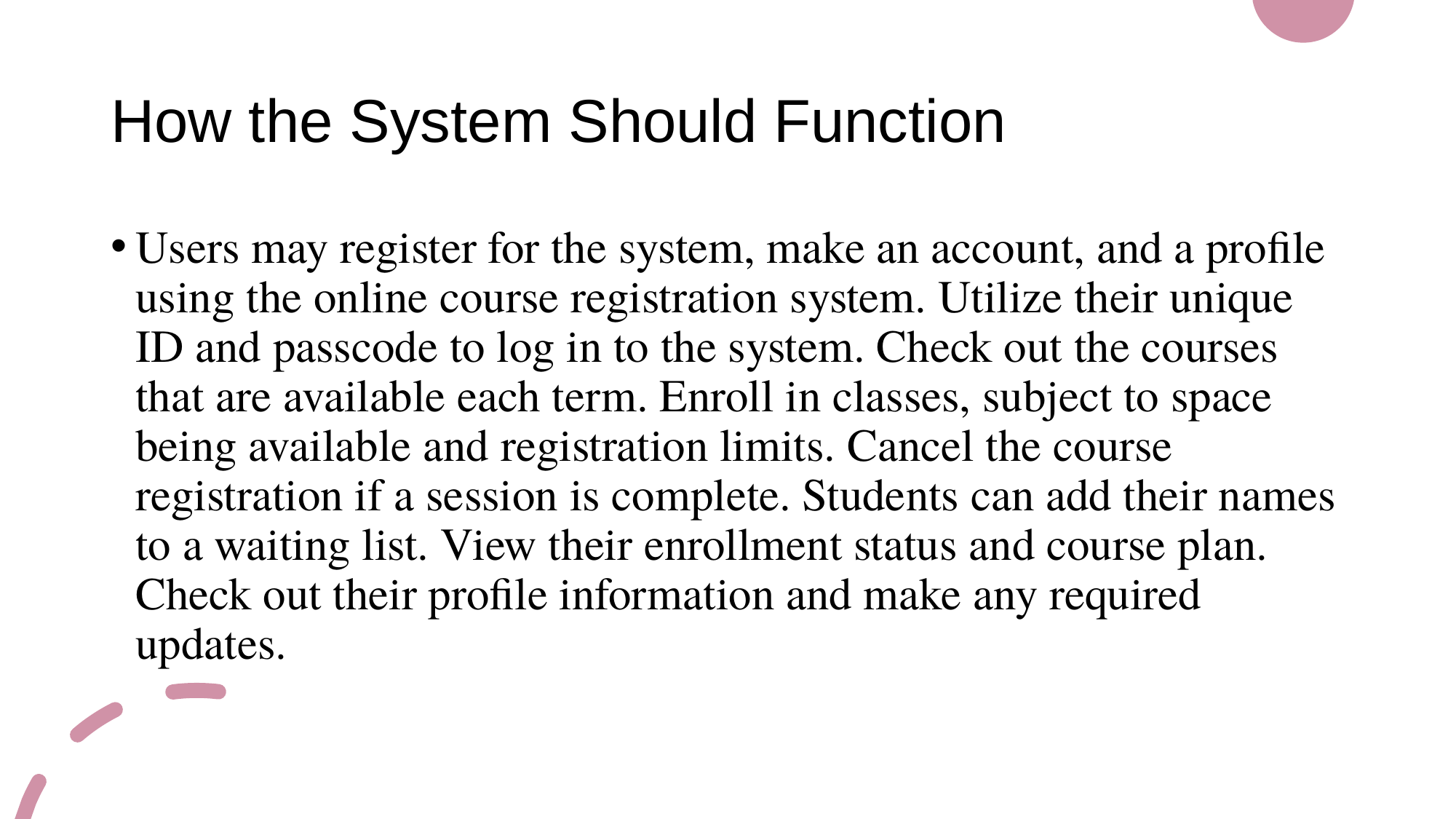

# How the System Should Function
Users may register for the system, make an account, and a profile using the online course registration system. Utilize their unique ID and passcode to log in to the system. Check out the courses that are available each term. Enroll in classes, subject to space being available and registration limits. Cancel the course registration if a session is complete. Students can add their names to a waiting list. View their enrollment status and course plan. Check out their profile information and make any required updates.